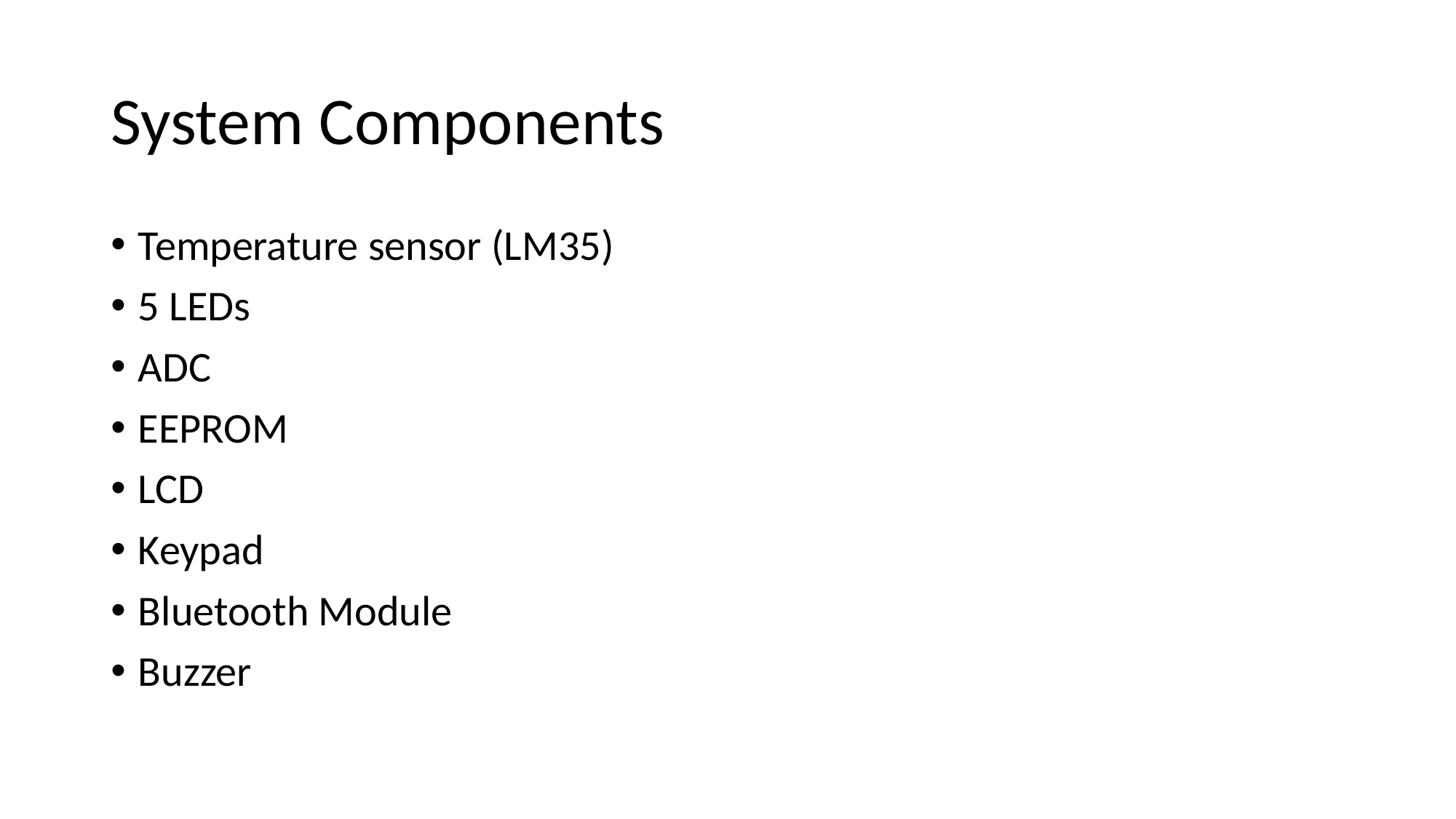

# System Components
Temperature sensor (LM35)
5 LEDs
ADC
EEPROM
LCD
Keypad
Bluetooth Module
Buzzer